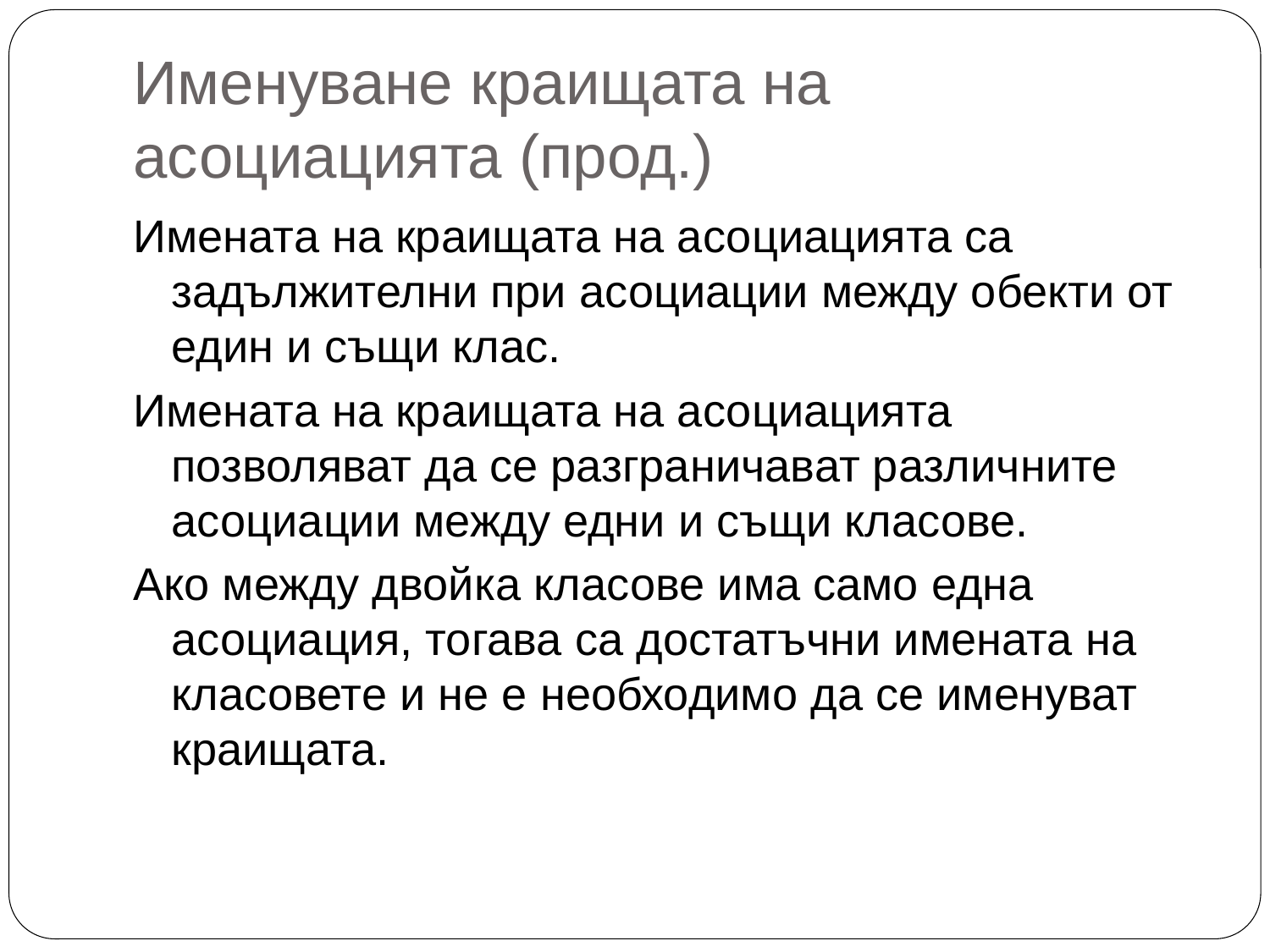

# Именуване краищата на асоциацията (прод.)
Имената на краищата на асоциацията са задължителни при асоциации между обекти от един и същи клас.
Имената на краищата на асоциацията позволяват да се разграничават различните асоциации между едни и същи класове.
Ако между двойка класове има само една асоциация, тогава са достатъчни имената на класовете и не е необходимо да се именуват краищата.